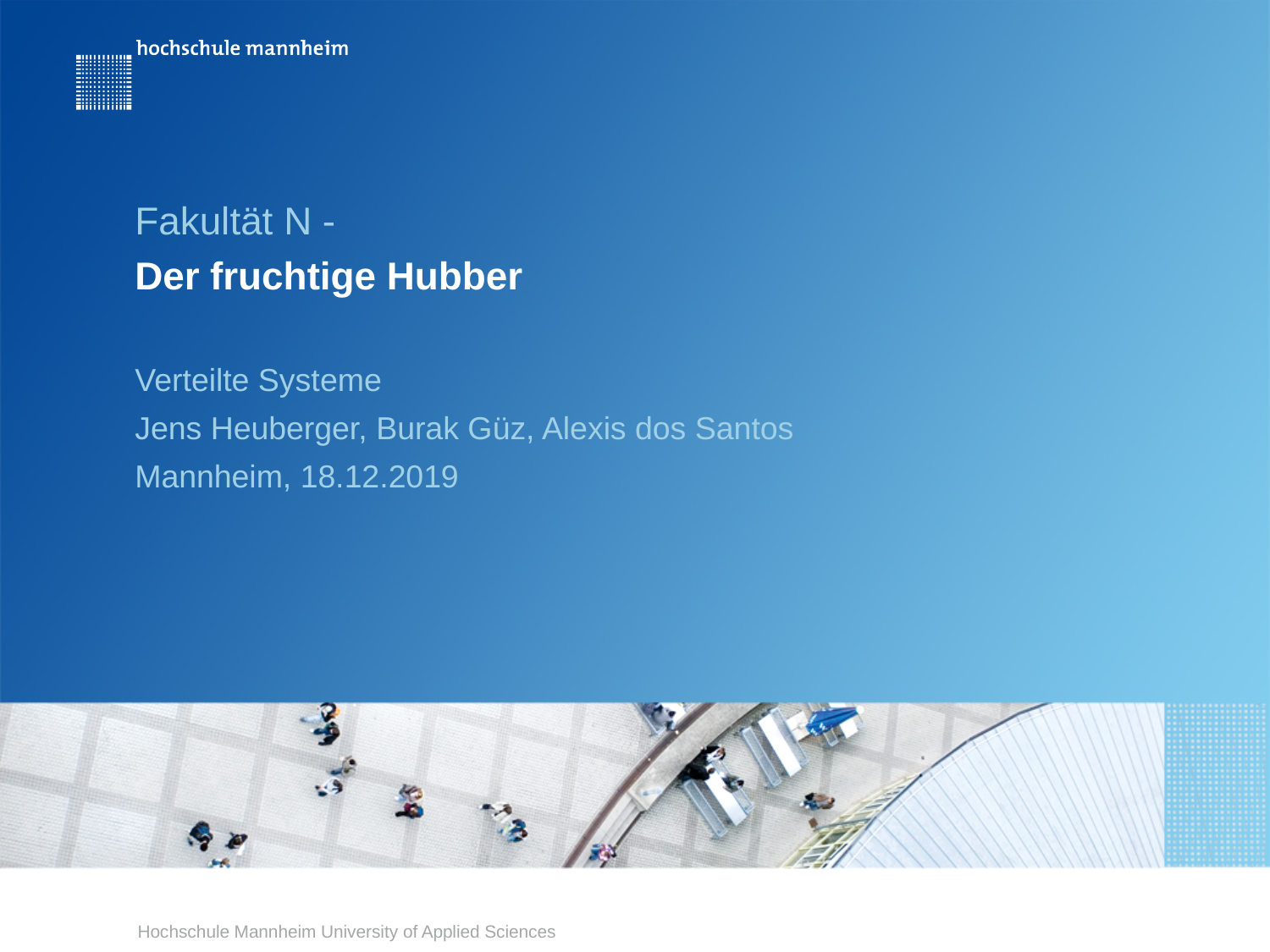

Fakultät N -
# Der fruchtige Hubber
Verteilte Systeme
Jens Heuberger, Burak Güz, Alexis dos Santos
Mannheim, 18.12.2019